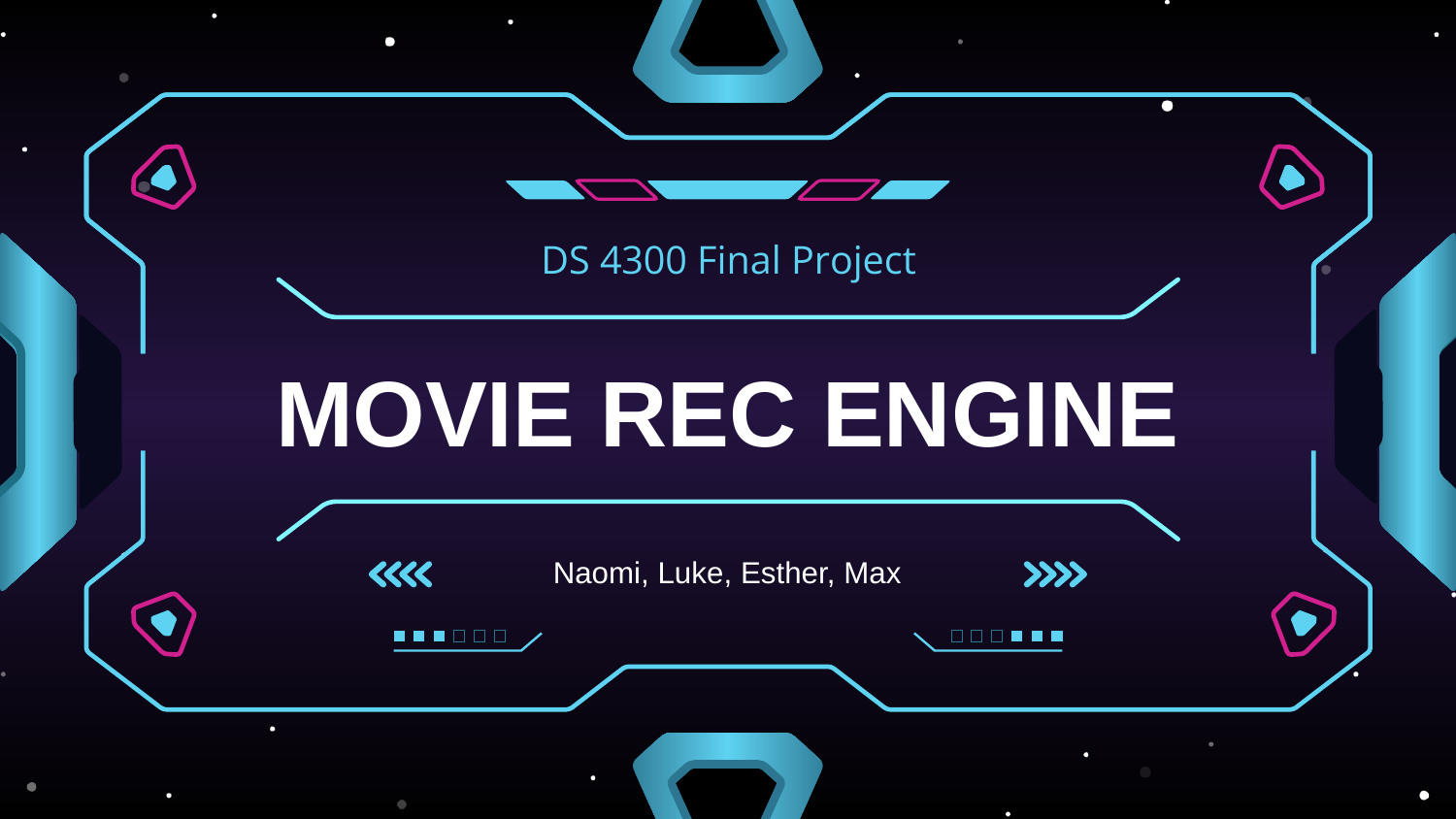

DS 4300 Final Project

# MOVIE REC ENGINE

Naomi, Luke, Esther, Max